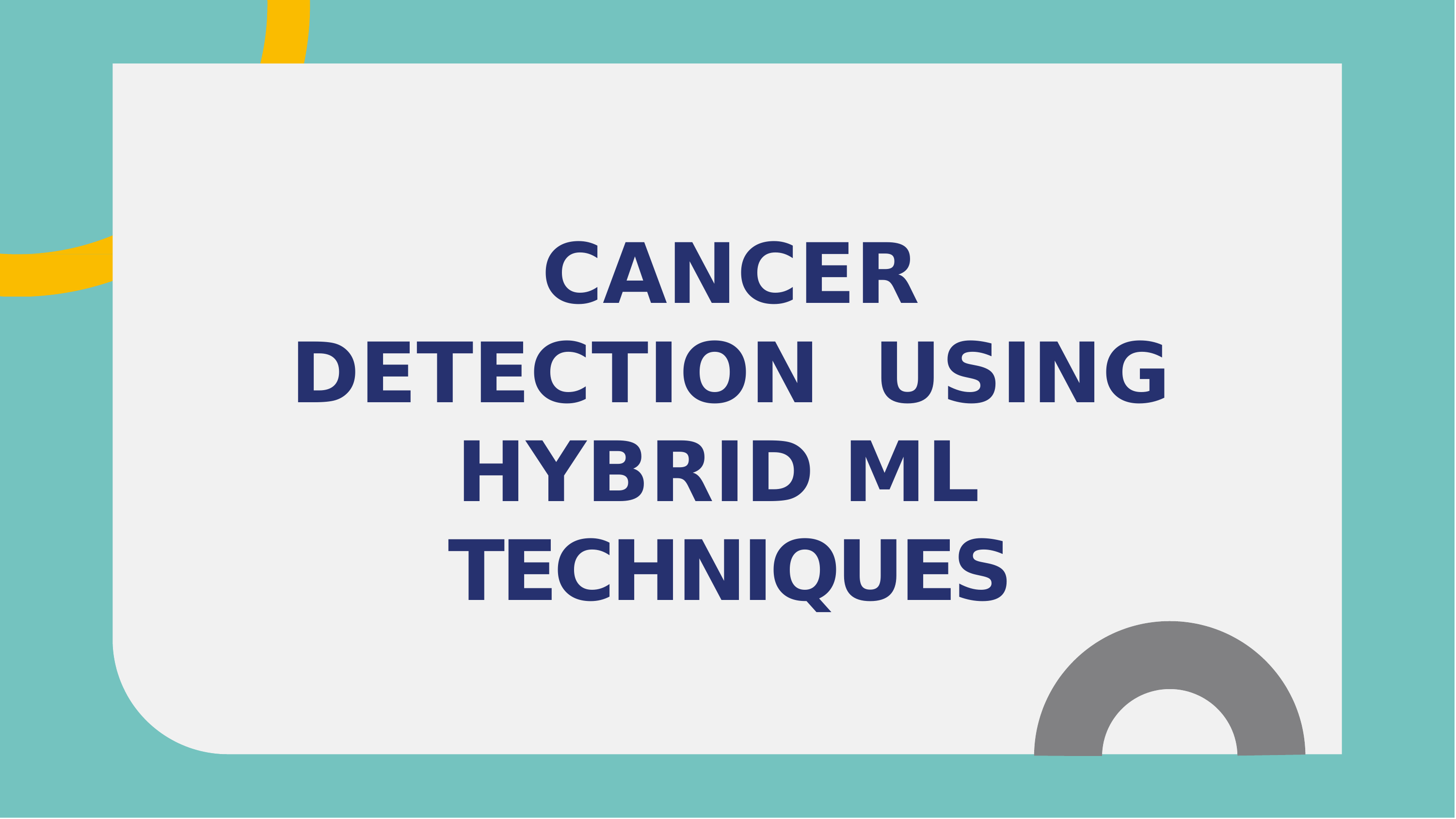

# CANCER DETECTION  USING HYBRID ML  TECHNIQUES